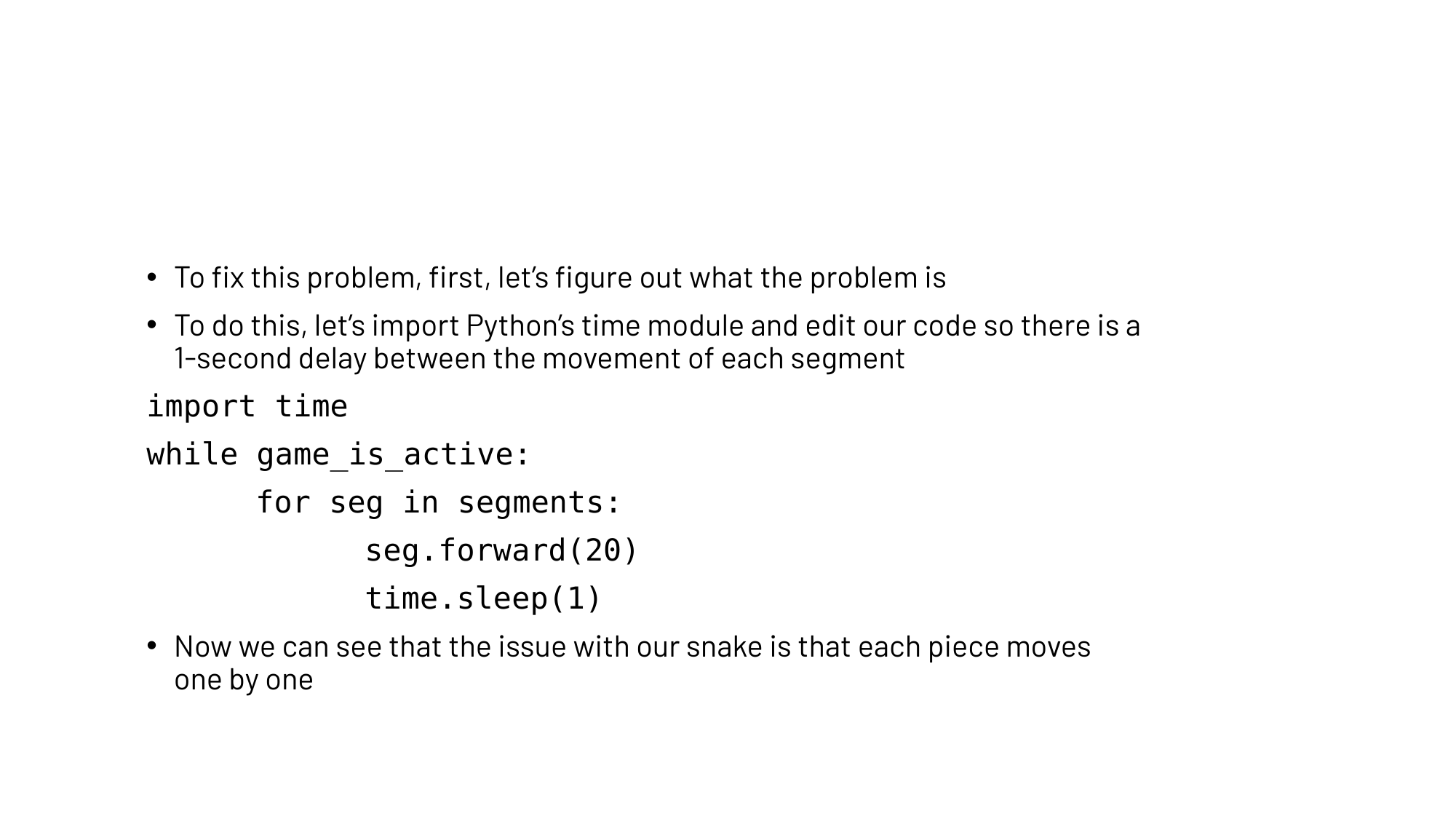

To fix this problem, first, let’s figure out what the problem is
To do this, let’s import Python’s time module and edit our code so there is a 1-second delay between the movement of each segment
import time
while game_is_active:
	for seg in segments:
		seg.forward(20)
		time.sleep(1)
Now we can see that the issue with our snake is that each piece moves one by one